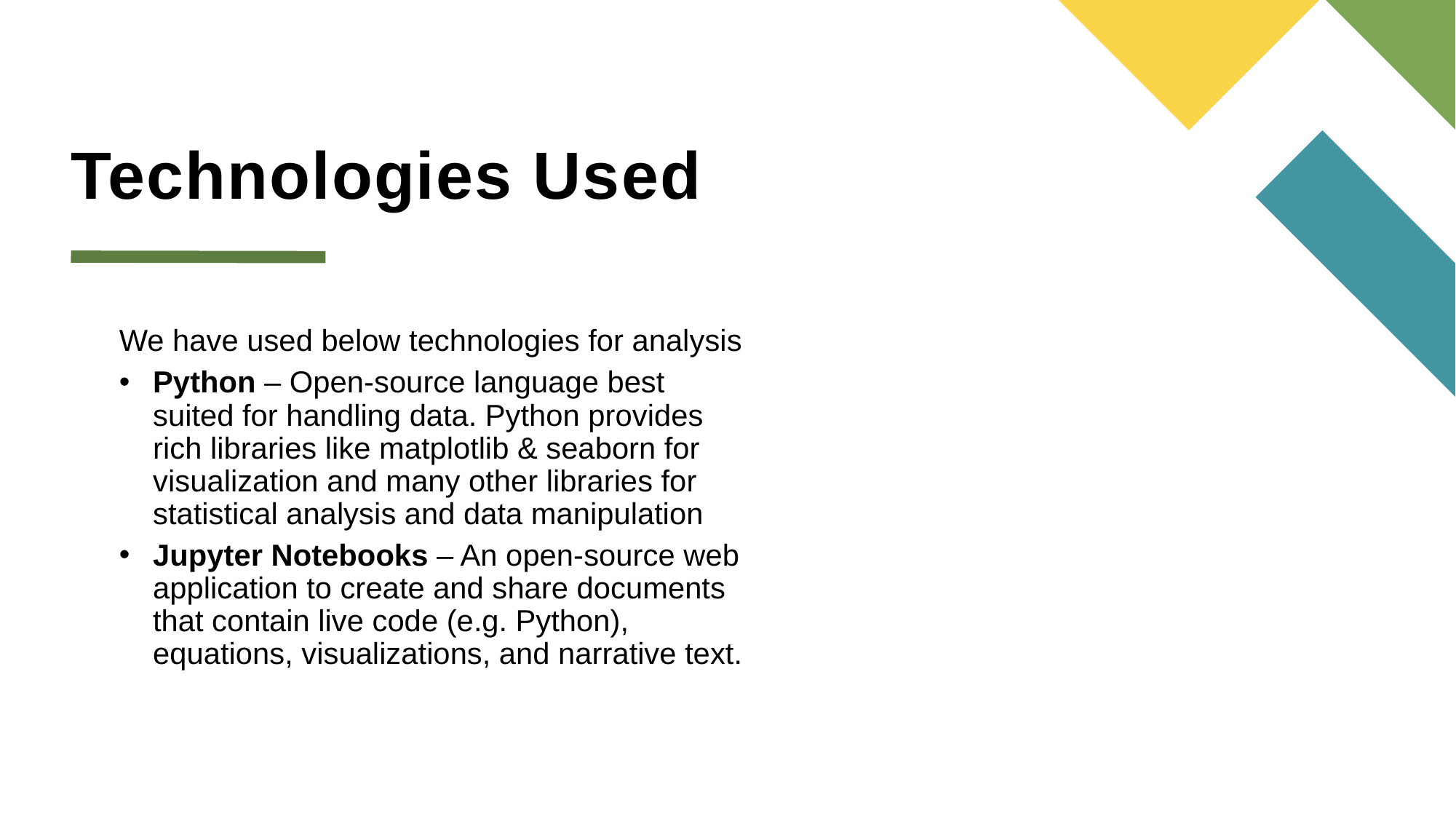

# Technologies Used
We have used below technologies for analysis
Python – Open-source language best suited for handling data. Python provides rich libraries like matplotlib & seaborn for visualization and many other libraries for statistical analysis and data manipulation
Jupyter Notebooks – An open-source web application to create and share documents that contain live code (e.g. Python), equations, visualizations, and narrative text.